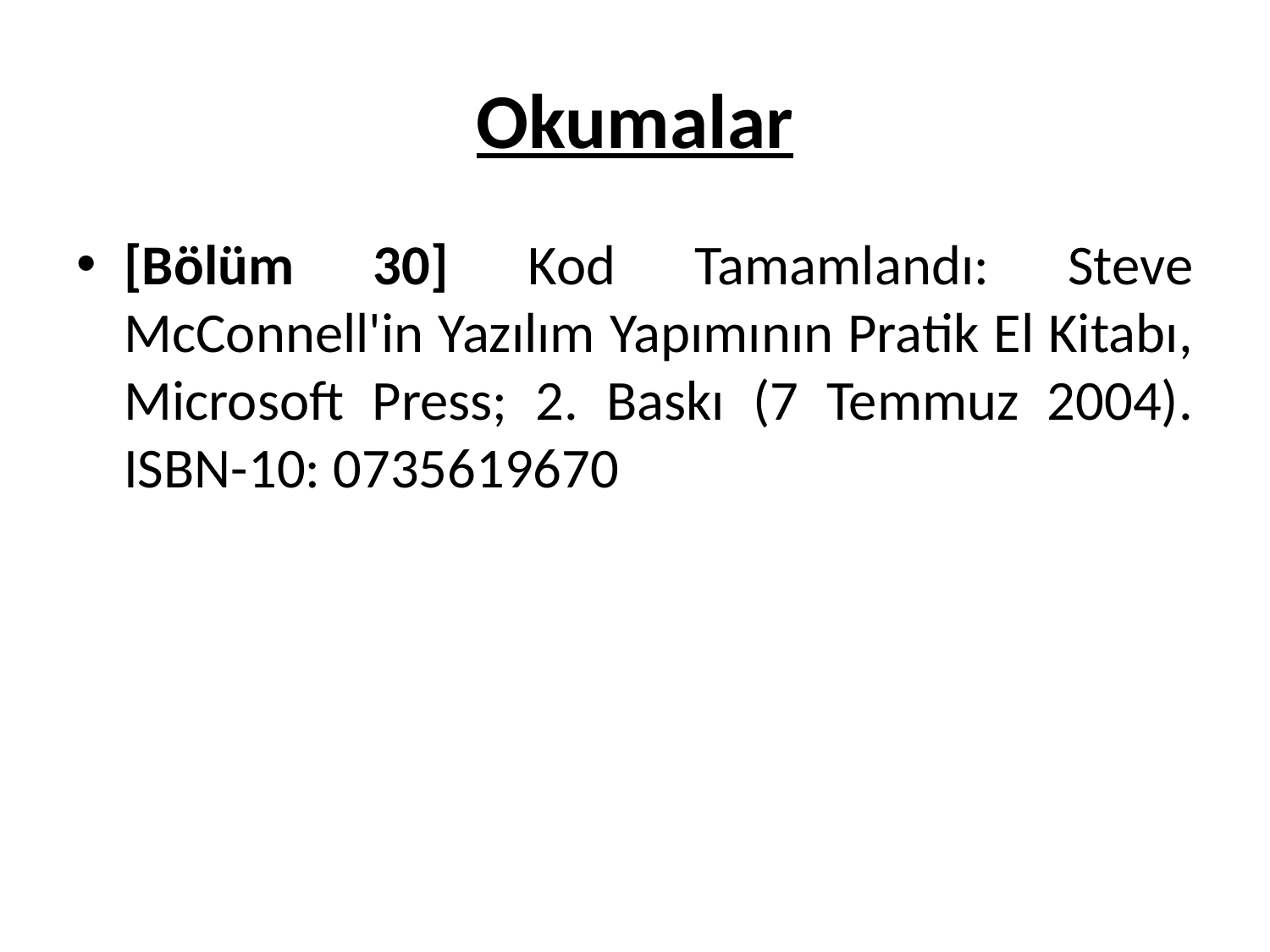

# Okumalar
[Bölüm 30] Kod Tamamlandı: Steve McConnell'in Yazılım Yapımının Pratik El Kitabı, Microsoft Press; 2. Baskı (7 Temmuz 2004). ISBN-10: 0735619670